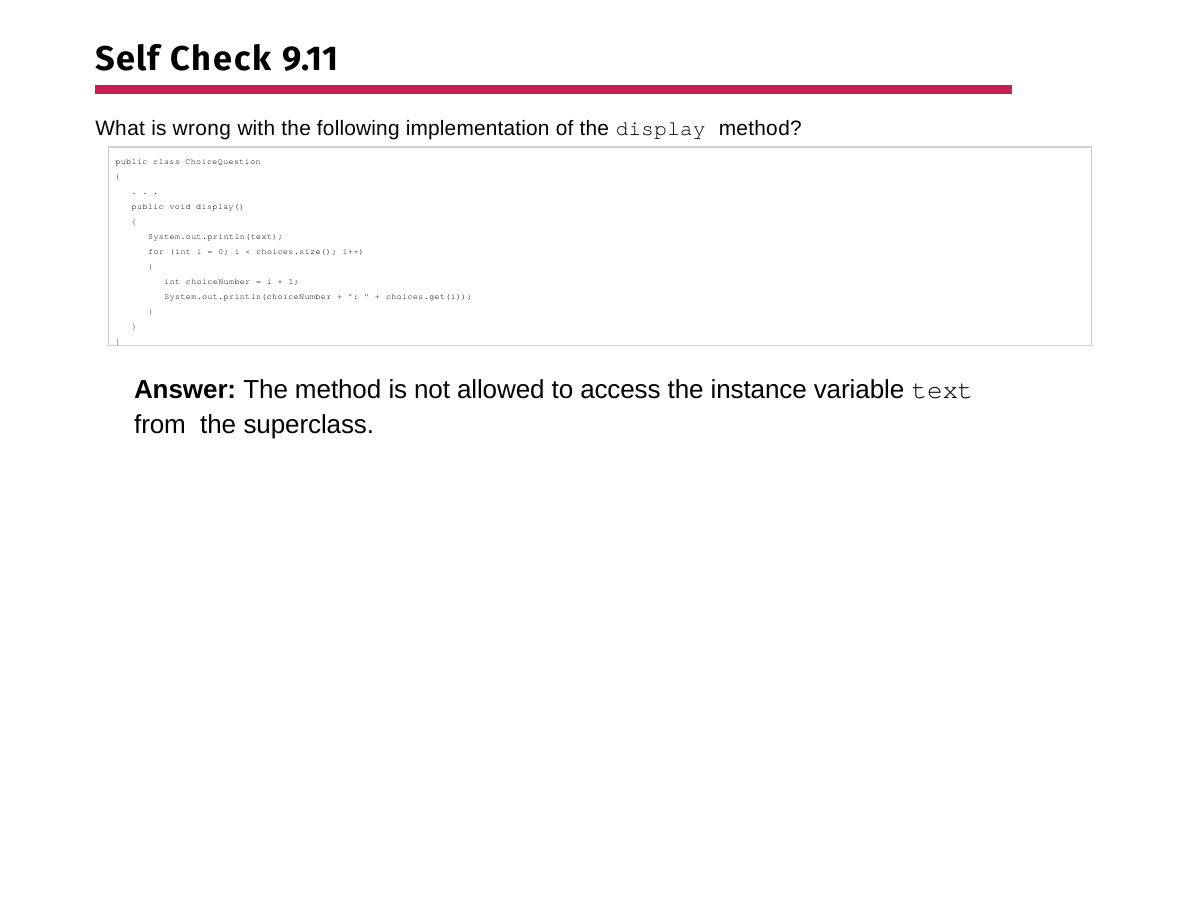

# Self Check 9.11
What is wrong with the following implementation of the display method?

public class ChoiceQuestion
{
. . .
public void display()
{
System.out.println(text);
for (int i = 0; i < choices.size(); i++)
{
int choiceNumber = i + 1;
System.out.println(choiceNumber + ": " + choices.get(i));
}
}
}
Answer: The method is not allowed to access the instance variable text from  the superclass.